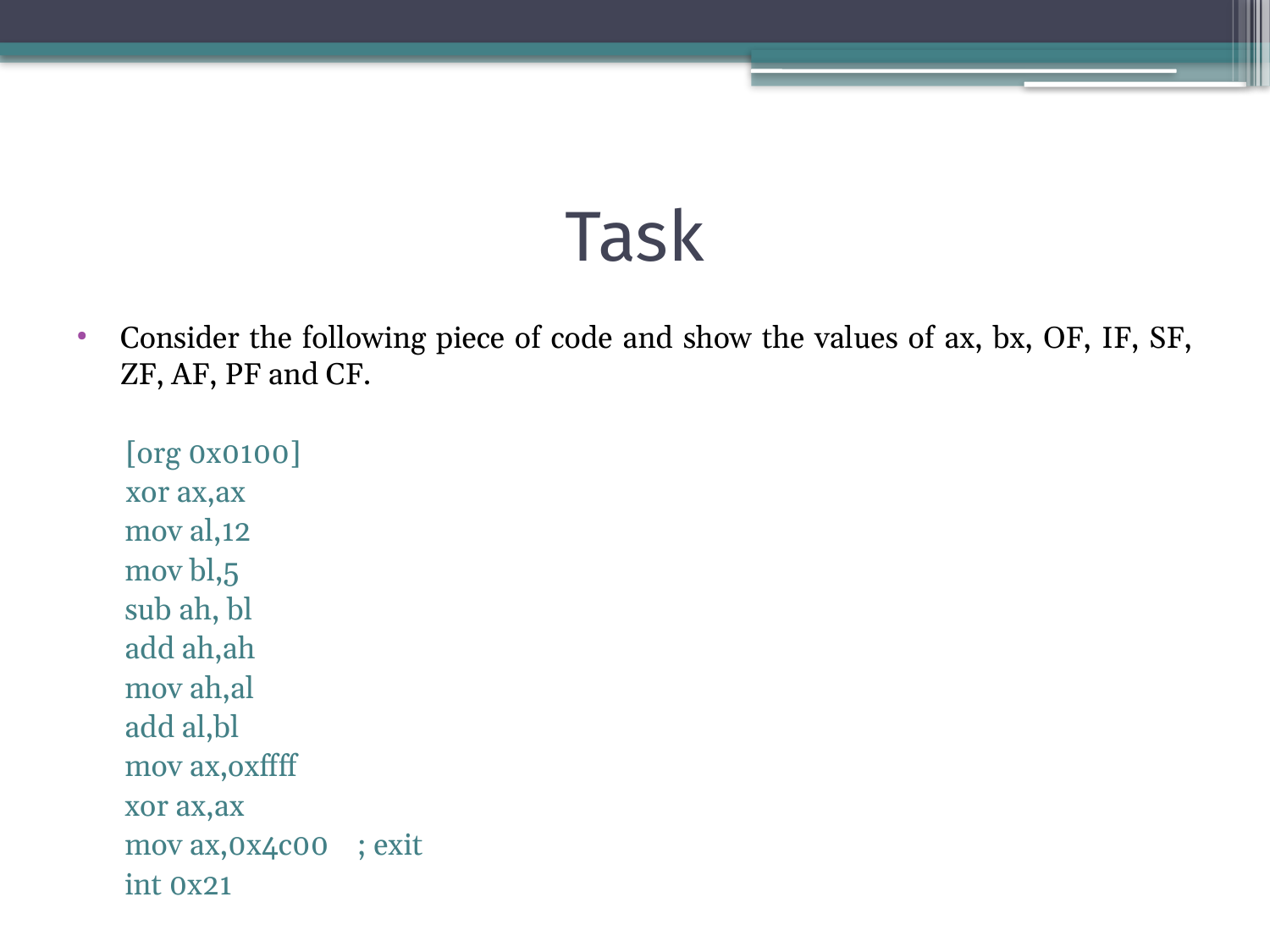

# Task
Consider the following piece of code and show the values of ax, bx, OF, IF, SF, ZF, AF, PF and CF.

[org 0x0100]
xor ax,ax
mov al,12
mov bl,5
sub ah, bl
add ah,ah
mov ah,al
add al,bl
mov ax,oxffff
xor ax,ax
mov ax,0x4c00 	; exit
int 0x21